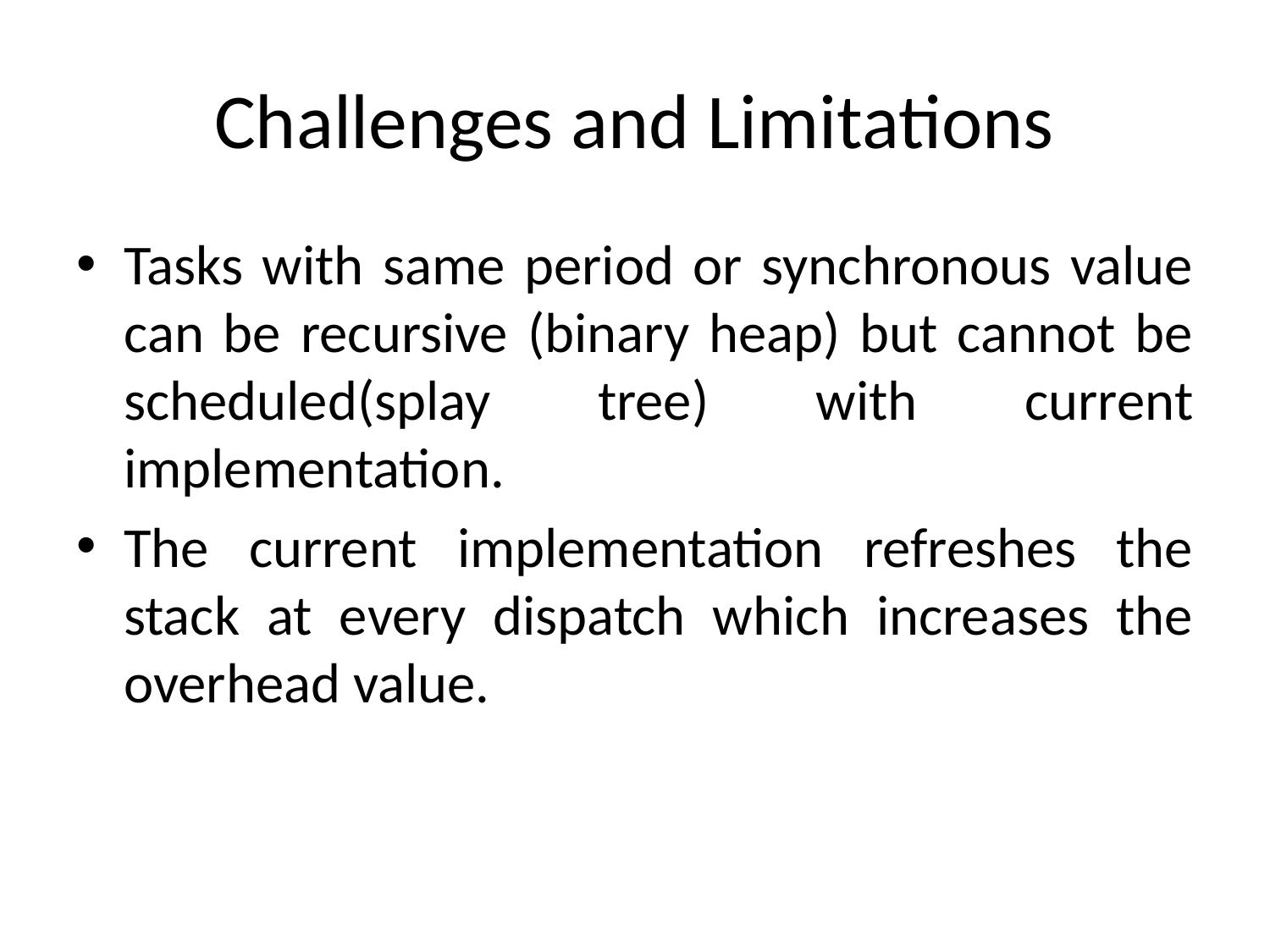

# Challenges and Limitations
Tasks with same period or synchronous value can be recursive (binary heap) but cannot be scheduled(splay tree) with current implementation.
The current implementation refreshes the stack at every dispatch which increases the overhead value.